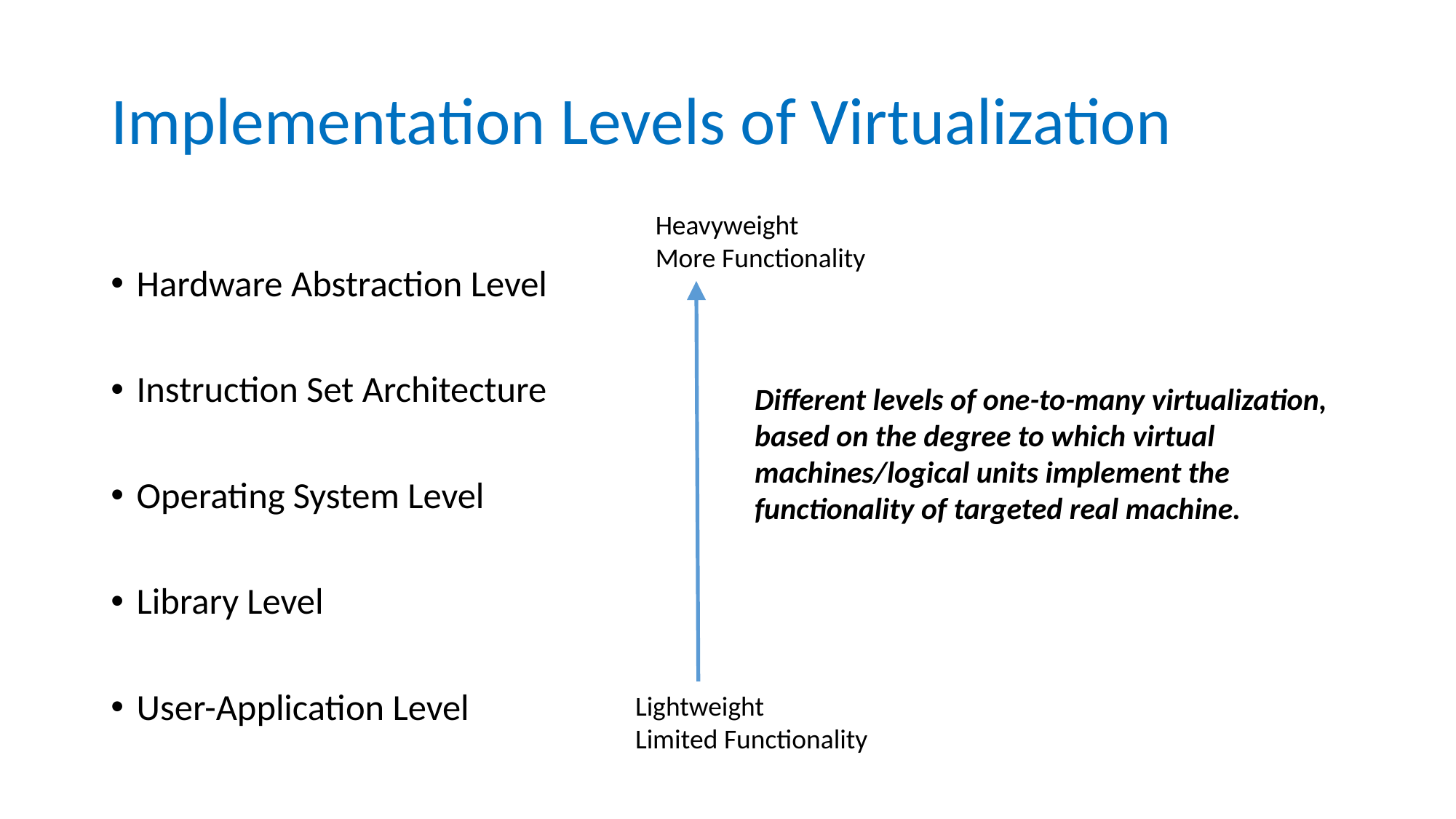

# Implementation Levels of Virtualization
Heavyweight
More Functionality

Hardware Abstraction Level

Instruction Set Architecture

Operating System Level

Library Level

User-Application Level

Different levels of one-to-many virtualization, based on the degree to which virtual machines/logical units implement the functionality of targeted real machine.

Lightweight
Limited Functionality